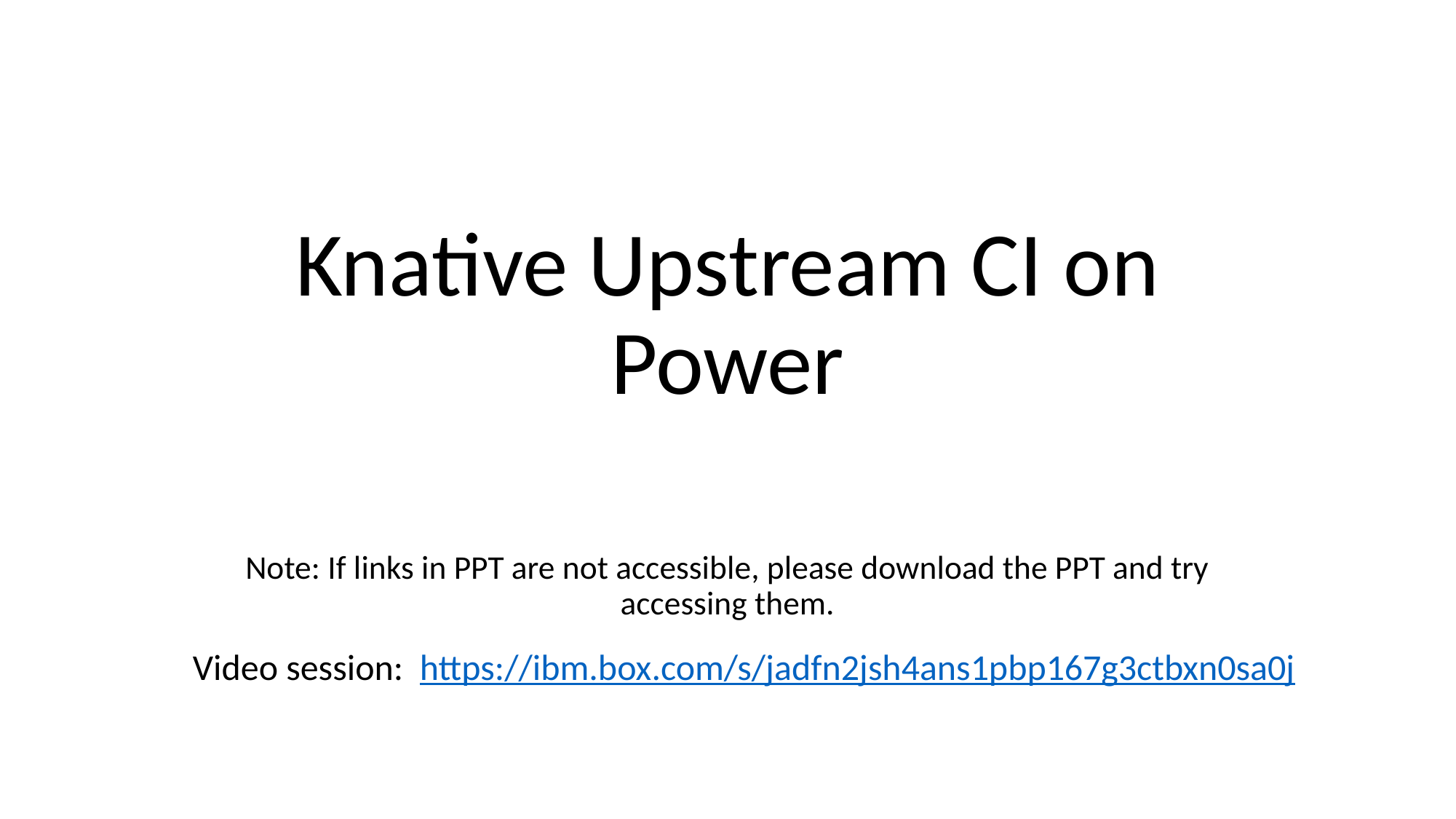

# Knative Upstream CI on Power
Note: If links in PPT are not accessible, please download the PPT and try accessing them.
Video session:  https://ibm.box.com/s/jadfn2jsh4ans1pbp167g3ctbxn0sa0j